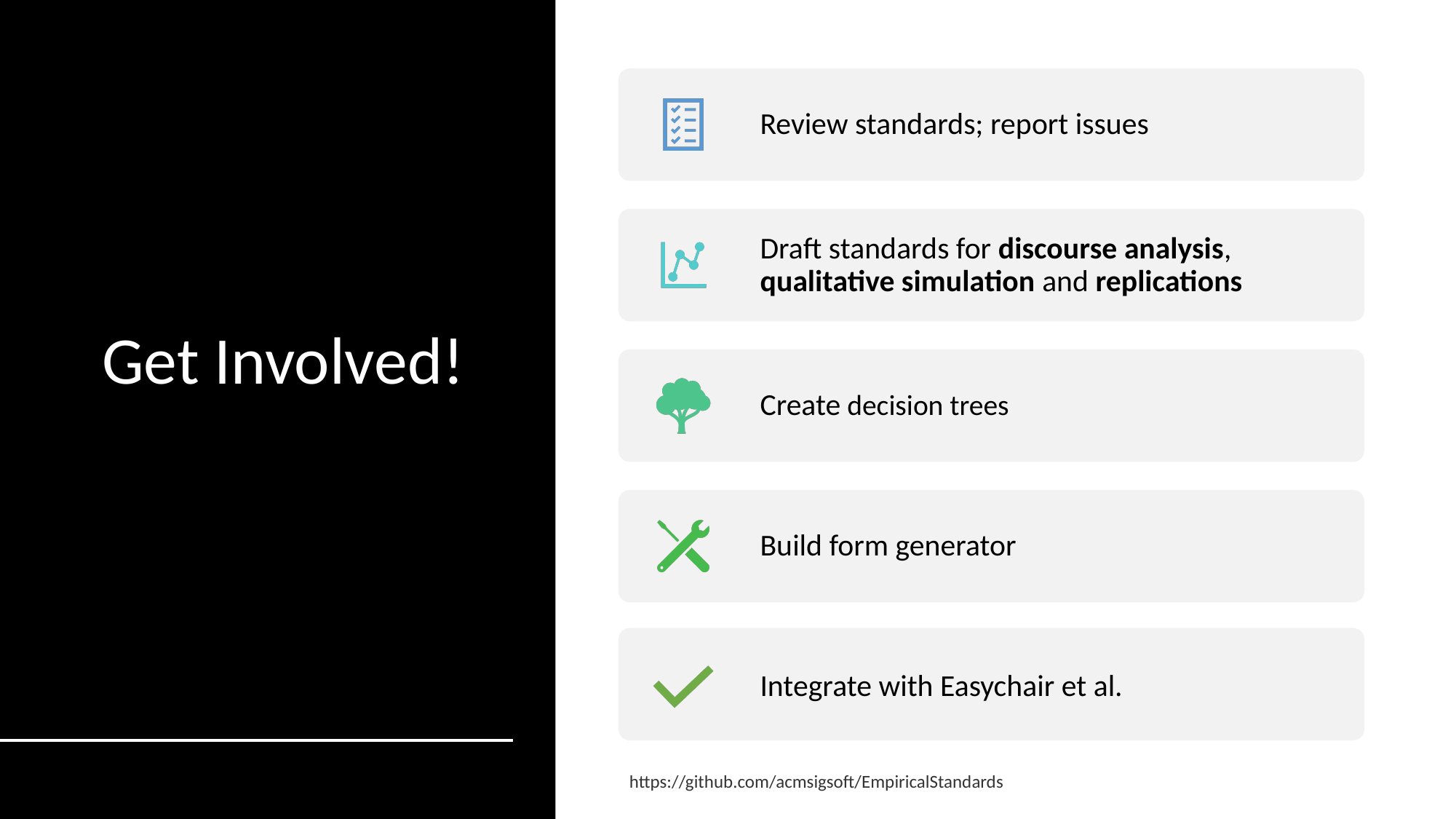

# Get Involved!
Review standards; report issues
Draft standards for discourse analysis, qualitative simulation and replications
Create decision trees
Build form generator
Integrate with Easychair et al.

https://github.com/acmsigsoft/EmpiricalStandards